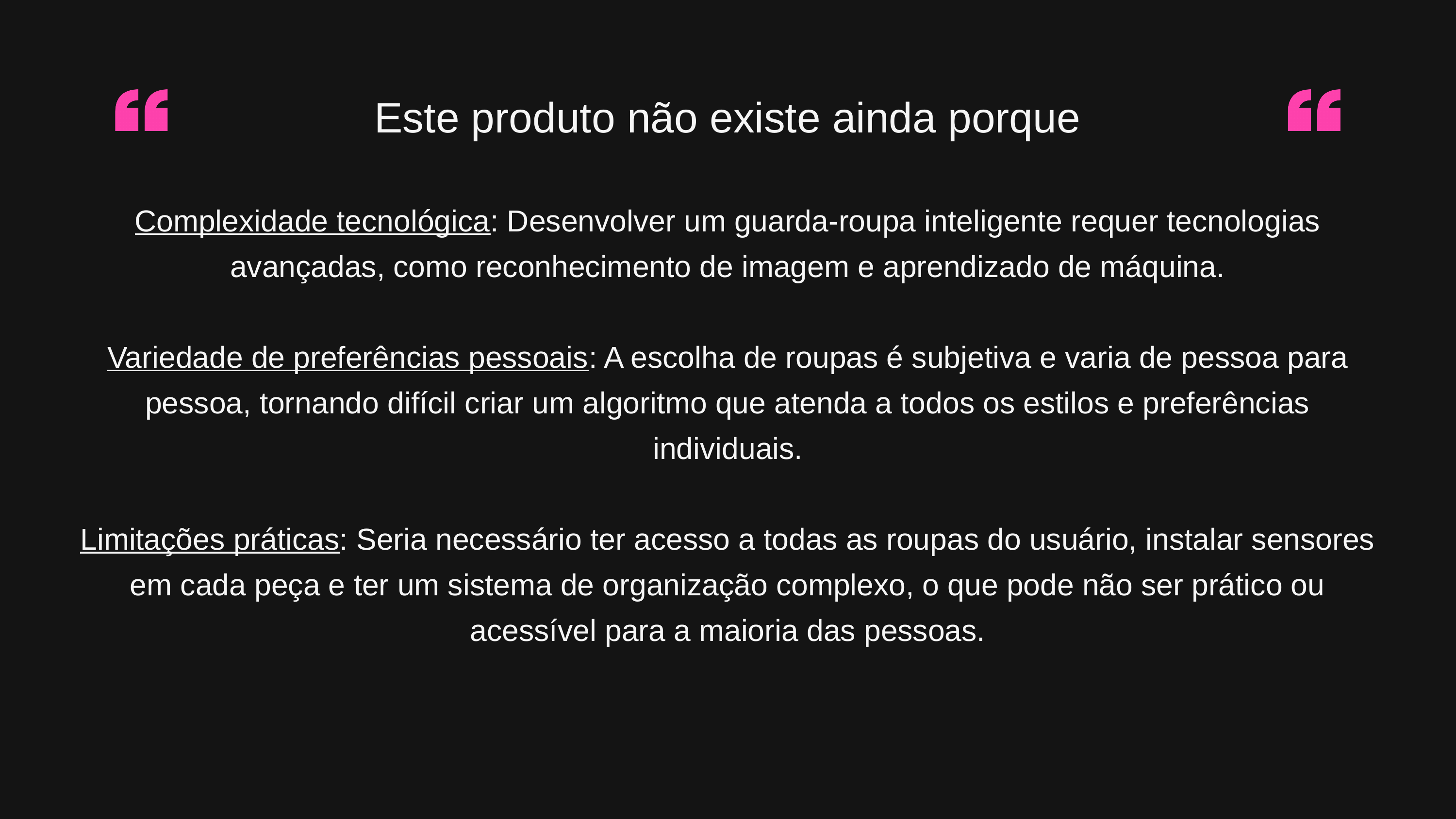

Este produto não existe ainda porque

Complexidade tecnológica: Desenvolver um guarda-roupa inteligente requer tecnologias avançadas, como reconhecimento de imagem e aprendizado de máquina.

Variedade de preferências pessoais: A escolha de roupas é subjetiva e varia de pessoa para pessoa, tornando difícil criar um algoritmo que atenda a todos os estilos e preferências individuais.

Limitações práticas: Seria necessário ter acesso a todas as roupas do usuário, instalar sensores em cada peça e ter um sistema de organização complexo, o que pode não ser prático ou acessível para a maioria das pessoas.